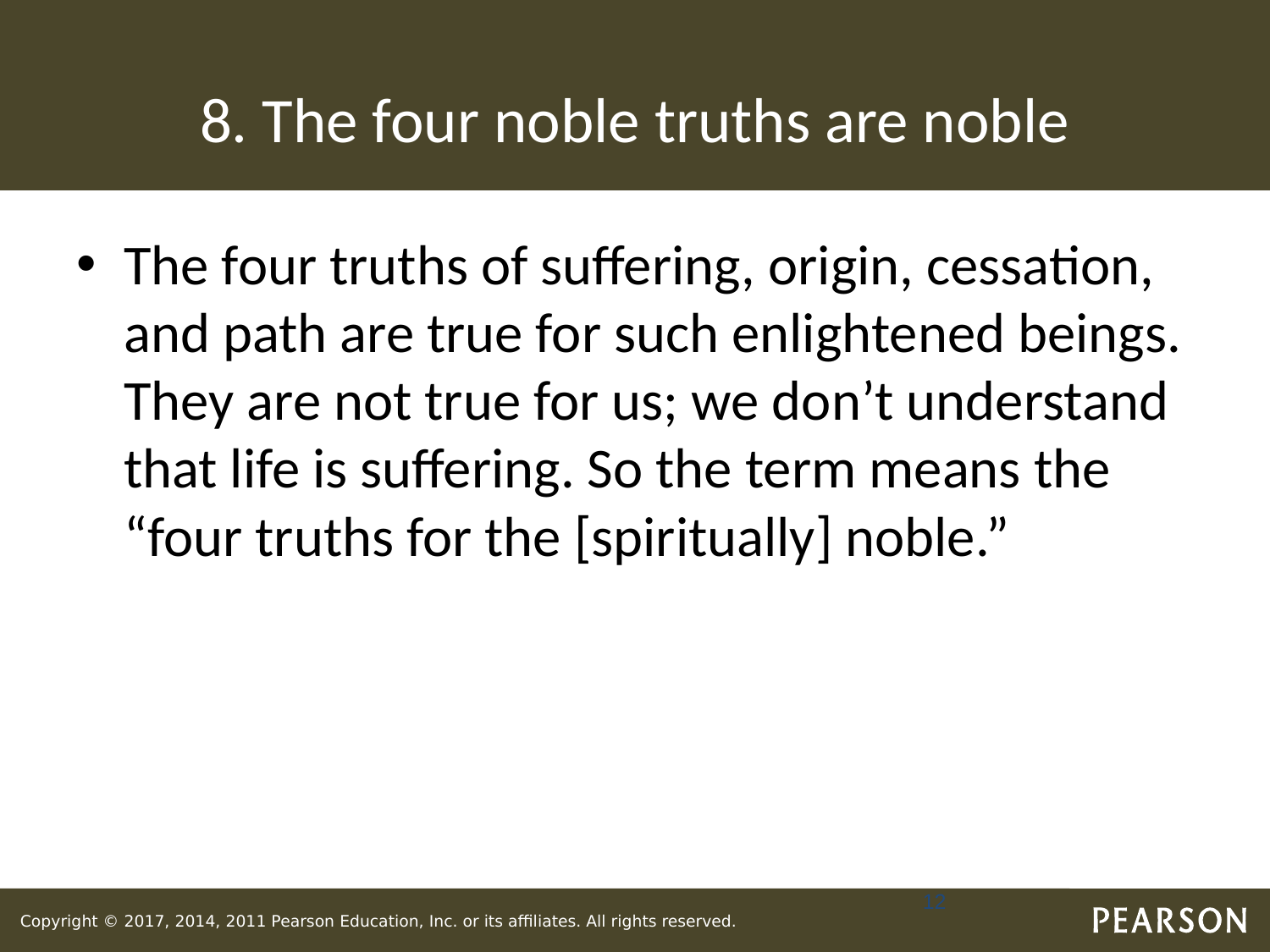

# 8. The four noble truths are noble
The four truths of suﬀering, origin, cessation, and path are true for such enlightened beings. They are not true for us; we don’t understand that life is suﬀering. So the term means the “four truths for the [spiritually] noble.”
12